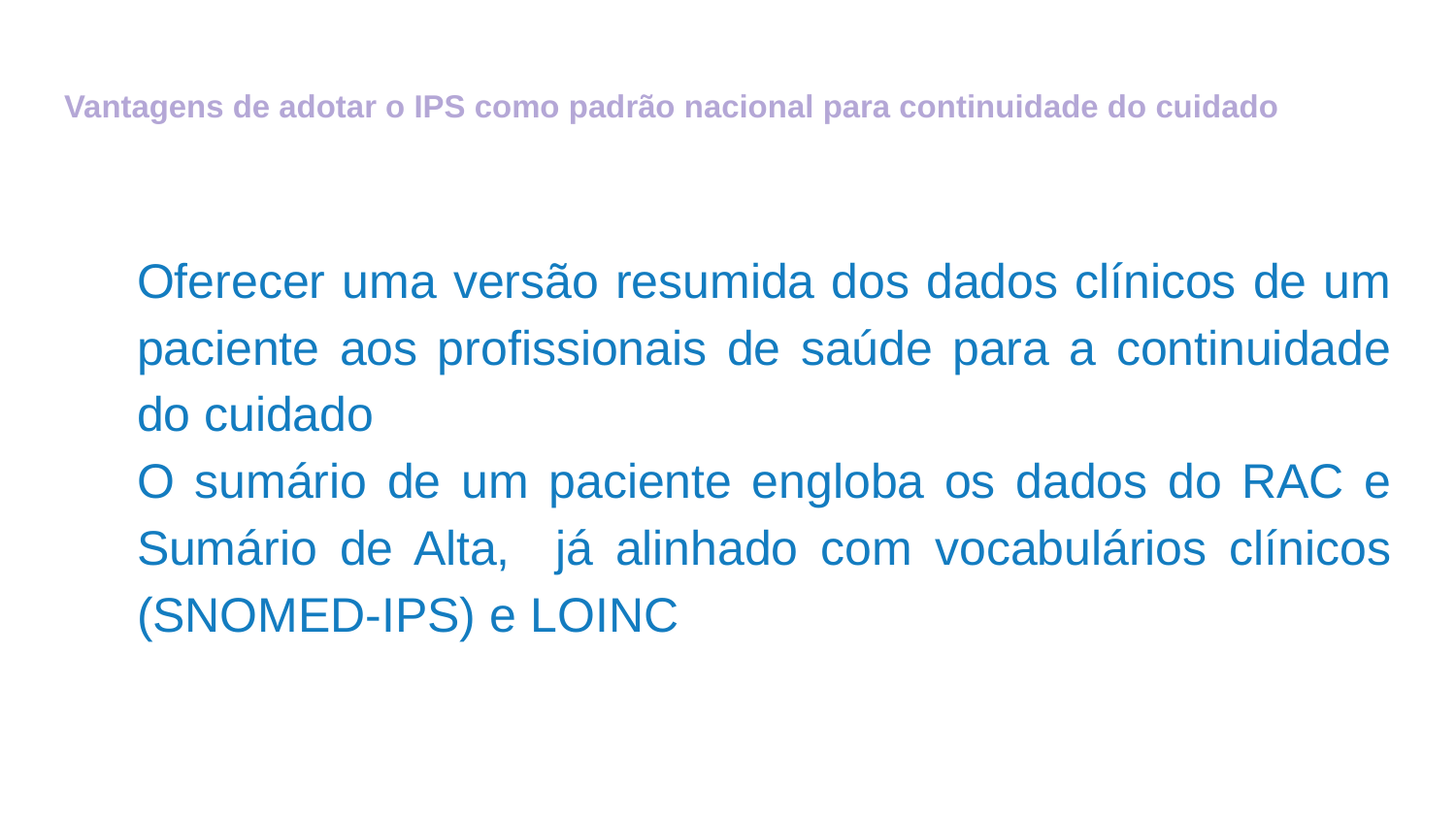

# Vantagens de adotar o IPS como padrão nacional para continuidade do cuidado

Oferecer uma versão resumida dos dados clínicos de um paciente aos profissionais de saúde para a continuidade do cuidado
O sumário de um paciente engloba os dados do RAC e Sumário de Alta,  já alinhado com vocabulários clínicos (SNOMED-IPS) e LOINC